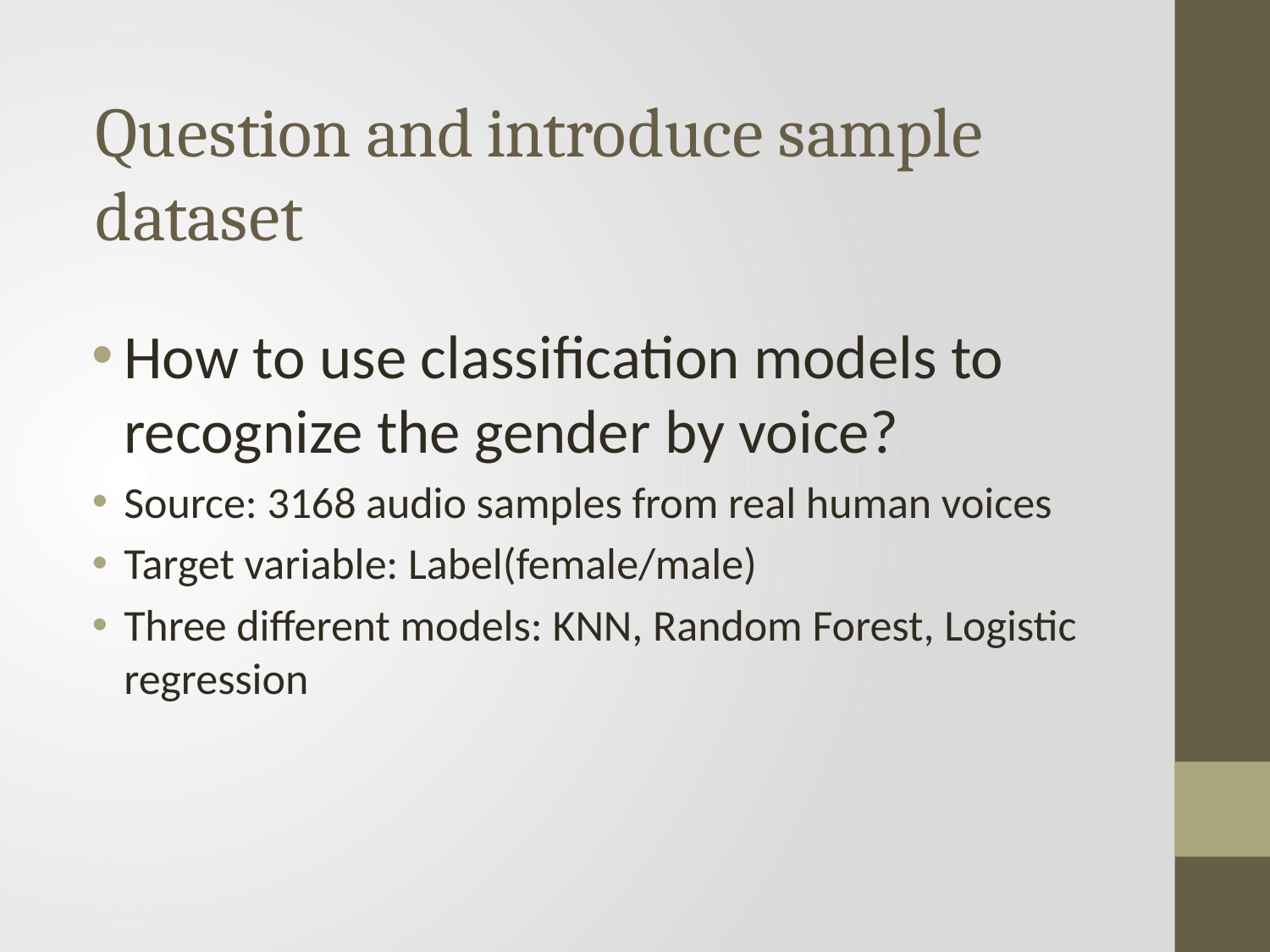

# Question and introduce sample dataset
How to use classification models to recognize the gender by voice?
Source: 3168 audio samples from real human voices
Target variable: Label(female/male)
Three different models: KNN, Random Forest, Logistic regression